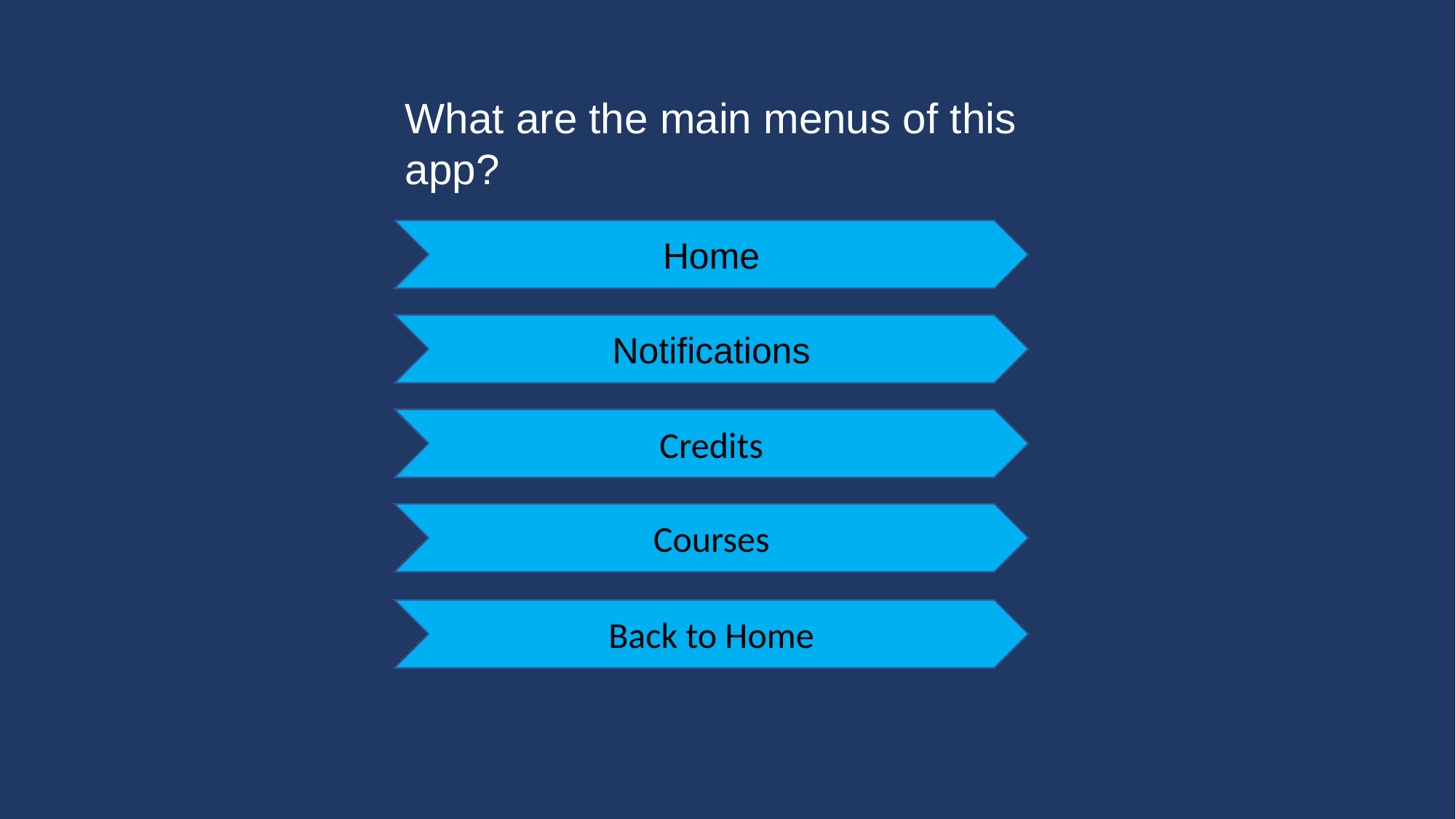

What are the main menus of this app?
Home
Notifications
Credits
Courses
Back to Home